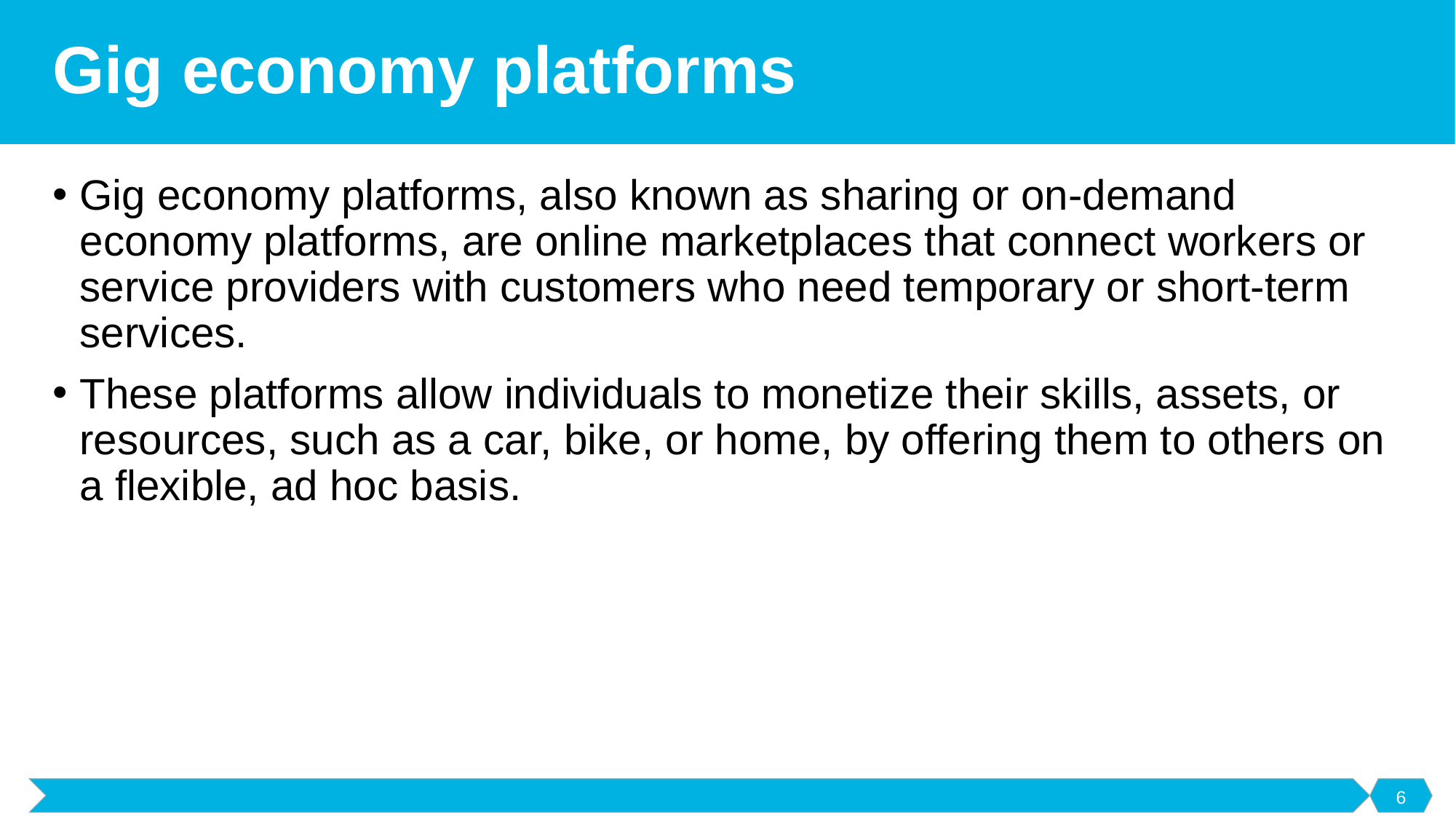

# Gig economy platforms
Gig economy platforms, also known as sharing or on-demand economy platforms, are online marketplaces that connect workers or service providers with customers who need temporary or short-term services.
These platforms allow individuals to monetize their skills, assets, or resources, such as a car, bike, or home, by offering them to others on a flexible, ad hoc basis.
6